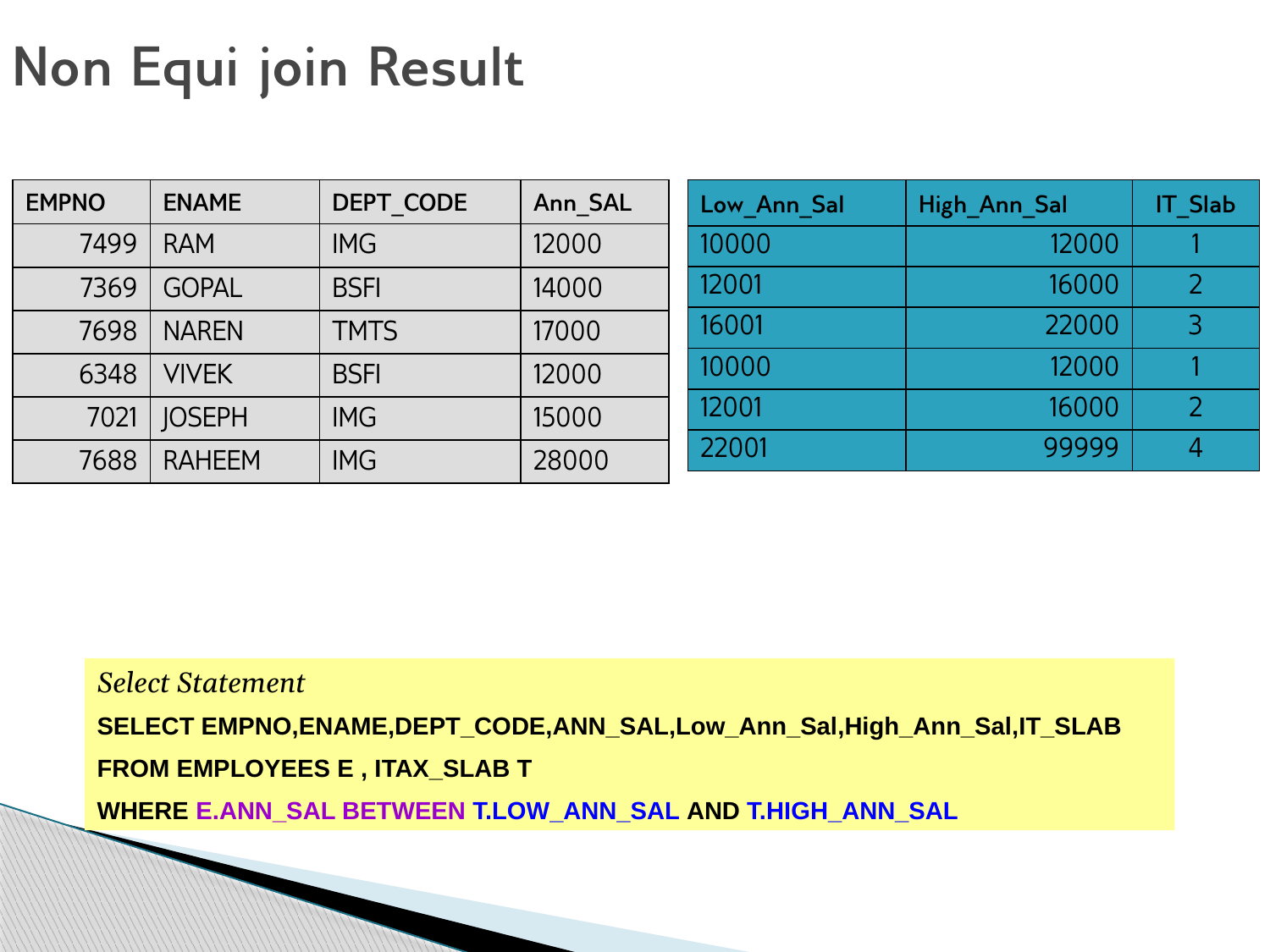

# Non Equi join Result
| EMPNO | ENAME | DEPT\_CODE | Ann\_SAL |
| --- | --- | --- | --- |
| 7499 | RAM | IMG | 12000 |
| 7369 | GOPAL | BSFI | 14000 |
| 7698 | NAREN | TMTS | 17000 |
| 6348 | VIVEK | BSFI | 12000 |
| 7021 | JOSEPH | IMG | 15000 |
| 7688 | RAHEEM | IMG | 28000 |
| Low\_Ann\_Sal | High\_Ann\_Sal | IT\_Slab |
| --- | --- | --- |
| 10000 | 12000 | 1 |
| 12001 | 16000 | 2 |
| 16001 | 22000 | 3 |
| 10000 | 12000 | 1 |
| 12001 | 16000 | 2 |
| 22001 | 99999 | 4 |
Select Statement
SELECT EMPNO,ENAME,DEPT_CODE,ANN_SAL,Low_Ann_Sal,High_Ann_Sal,IT_SLAB
FROM EMPLOYEES E , ITAX_SLAB T
WHERE E.ANN_SAL BETWEEN T.LOW_ANN_SAL AND T.HIGH_ANN_SAL